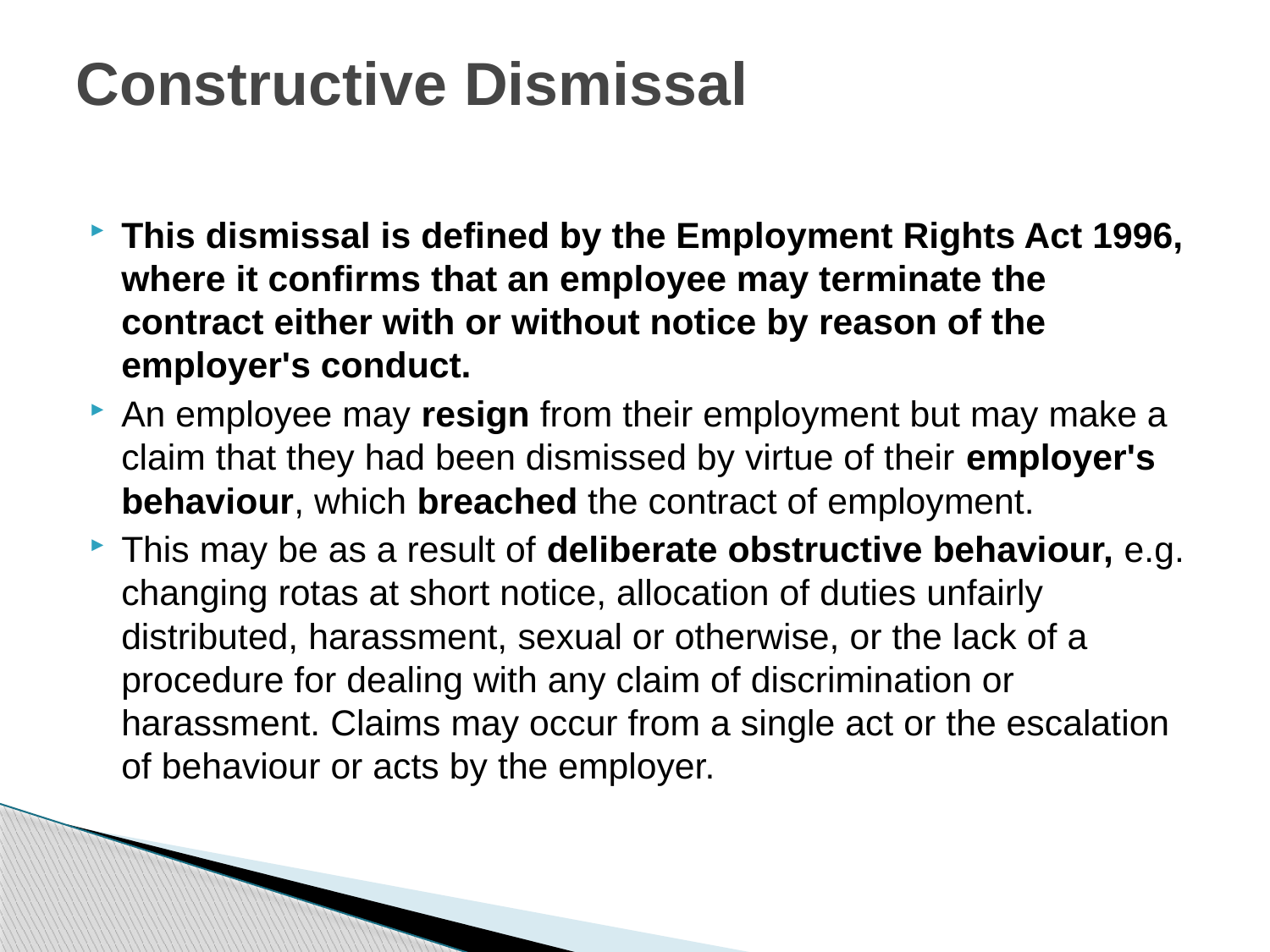

# Constructive Dismissal
This dismissal is defined by the Employment Rights Act 1996, where it confirms that an employee may terminate the contract either with or without notice by reason of the employer's conduct.
An employee may resign from their employment but may make a claim that they had been dismissed by virtue of their employer's behaviour, which breached the contract of employment.
This may be as a result of deliberate obstructive behaviour, e.g. changing rotas at short notice, allocation of duties unfairly distributed, harassment, sexual or otherwise, or the lack of a procedure for dealing with any claim of discrimination or harassment. Claims may occur from a single act or the escalation of behaviour or acts by the employer.